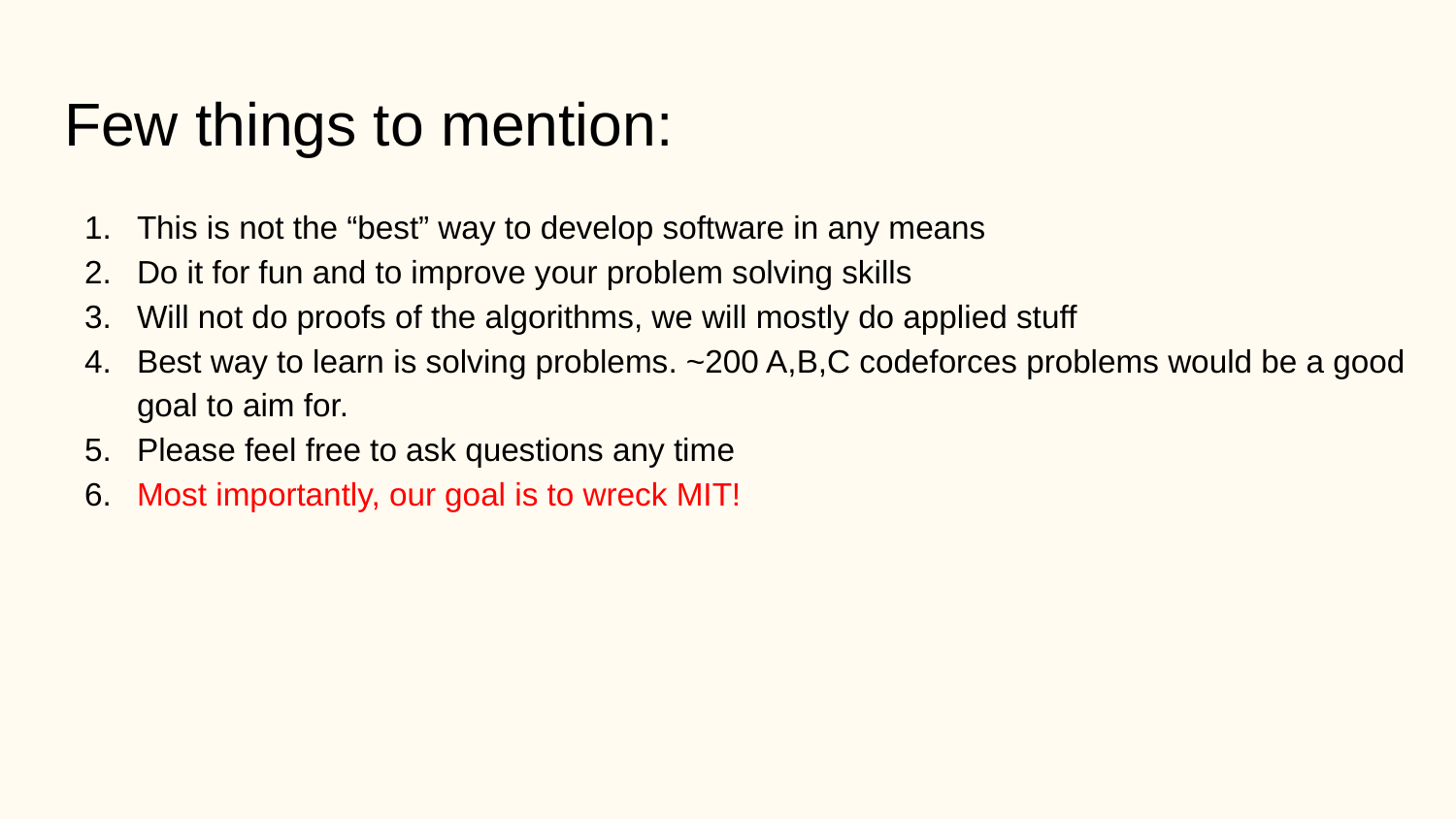

# Few things to mention:
This is not the “best” way to develop software in any means
Do it for fun and to improve your problem solving skills
Will not do proofs of the algorithms, we will mostly do applied stuff
Best way to learn is solving problems. ~200 A,B,C codeforces problems would be a good goal to aim for.
Please feel free to ask questions any time
Most importantly, our goal is to wreck MIT!